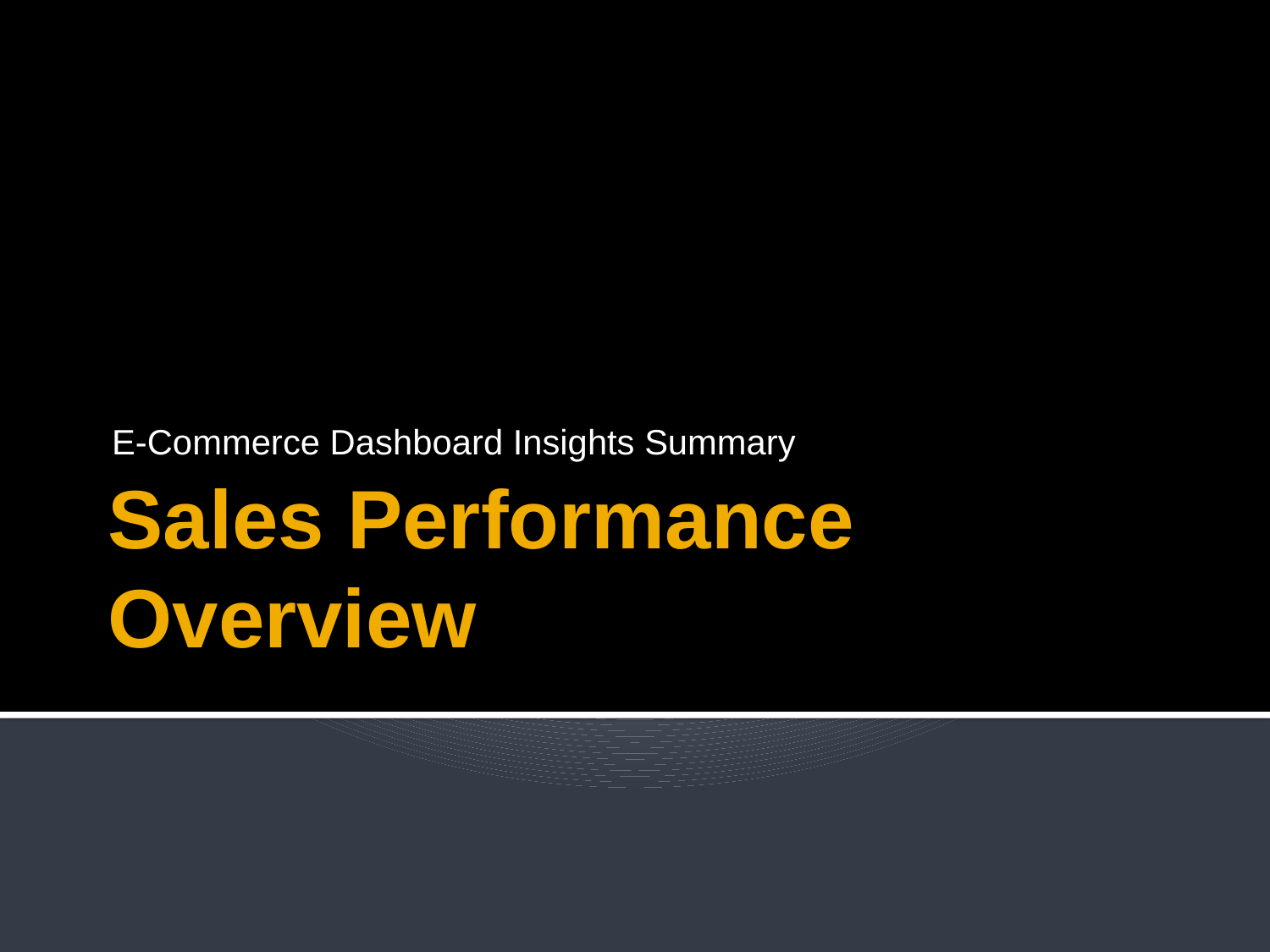

E-Commerce Dashboard Insights Summary
# Sales Performance Overview